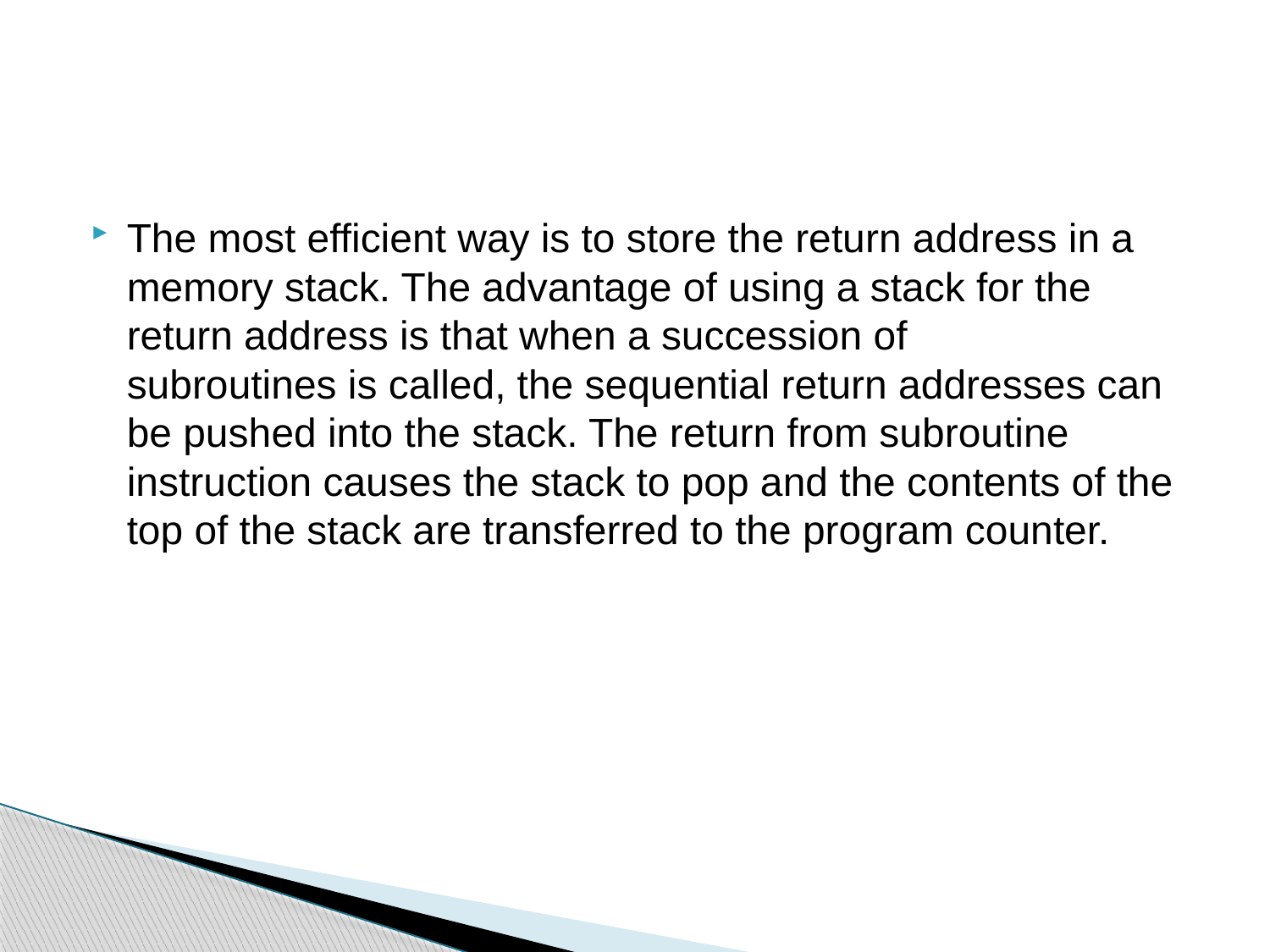

#
The most efficient way is to store the return address in a memory stack. The advantage of using a stack for the return address is that when a succession of
subroutines is called, the sequential return addresses can be pushed into the stack. The return from subroutine instruction causes the stack to pop and the contents of the top of the stack are transferred to the program counter.